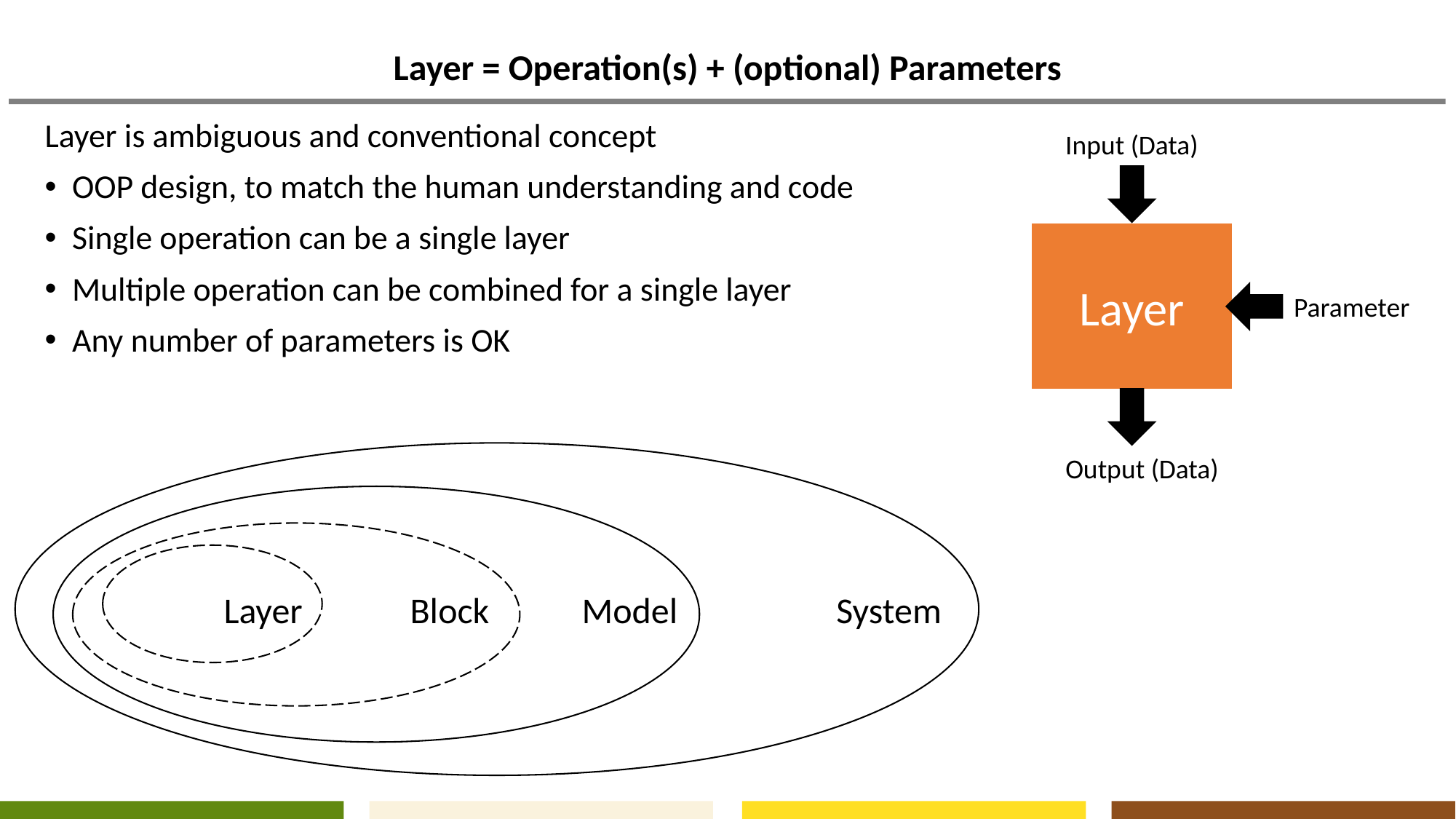

# Layer = Operation(s) + (optional) Parameters
Layer is ambiguous and conventional concept
OOP design, to match the human understanding and code
Single operation can be a single layer
Multiple operation can be combined for a single layer
Any number of parameters is OK

Input (Data)

Layer

Parameter

Output (Data)

Layer
Block
Model
System